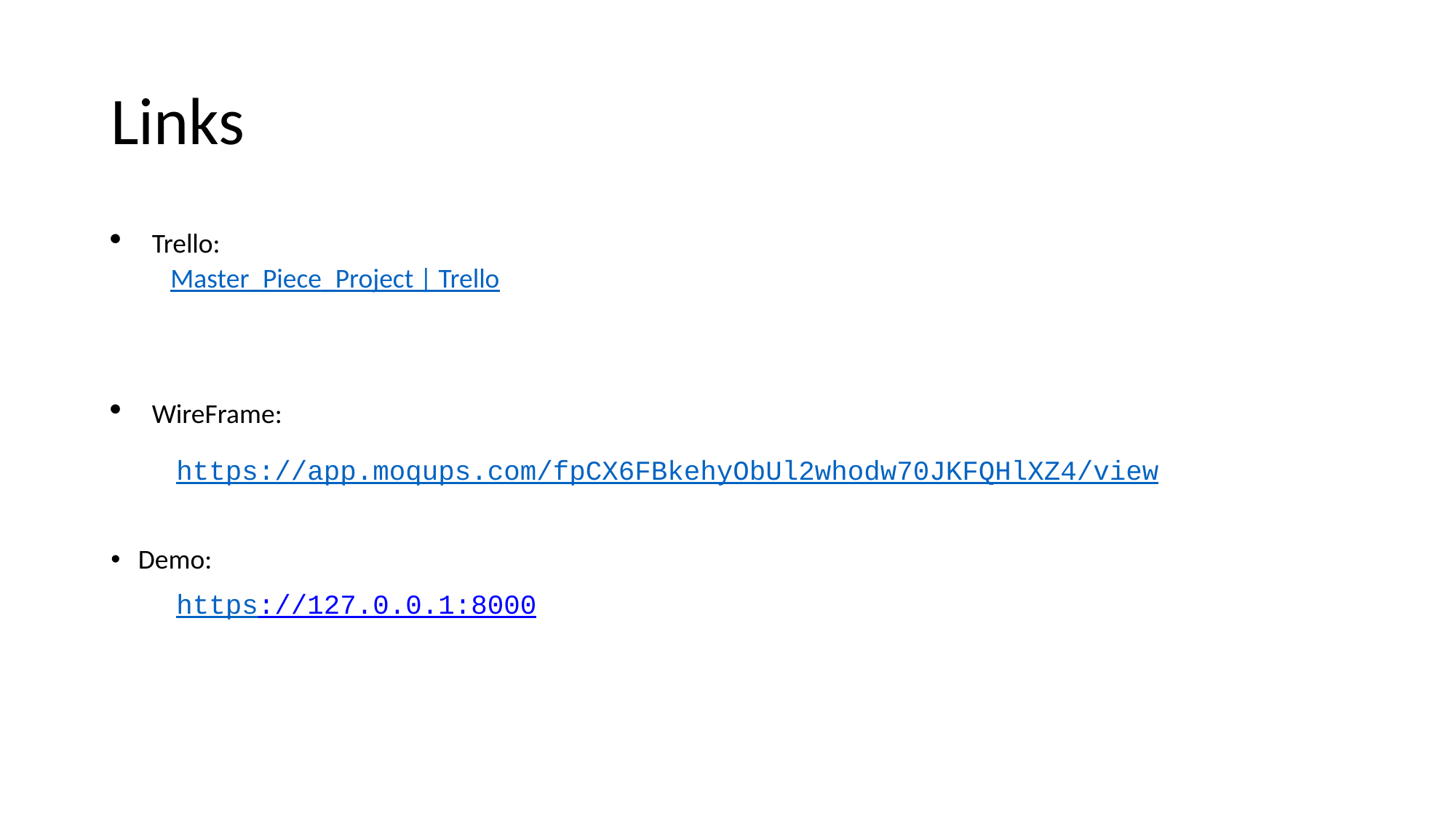

# Links
Trello:
   Master_Piece_Project | Trello

WireFrame:
    https://app.moqups.com/fpCX6FBkehyObUl2whodw70JKFQHlXZ4/view

Demo:
    https://127.0.0.1:8000